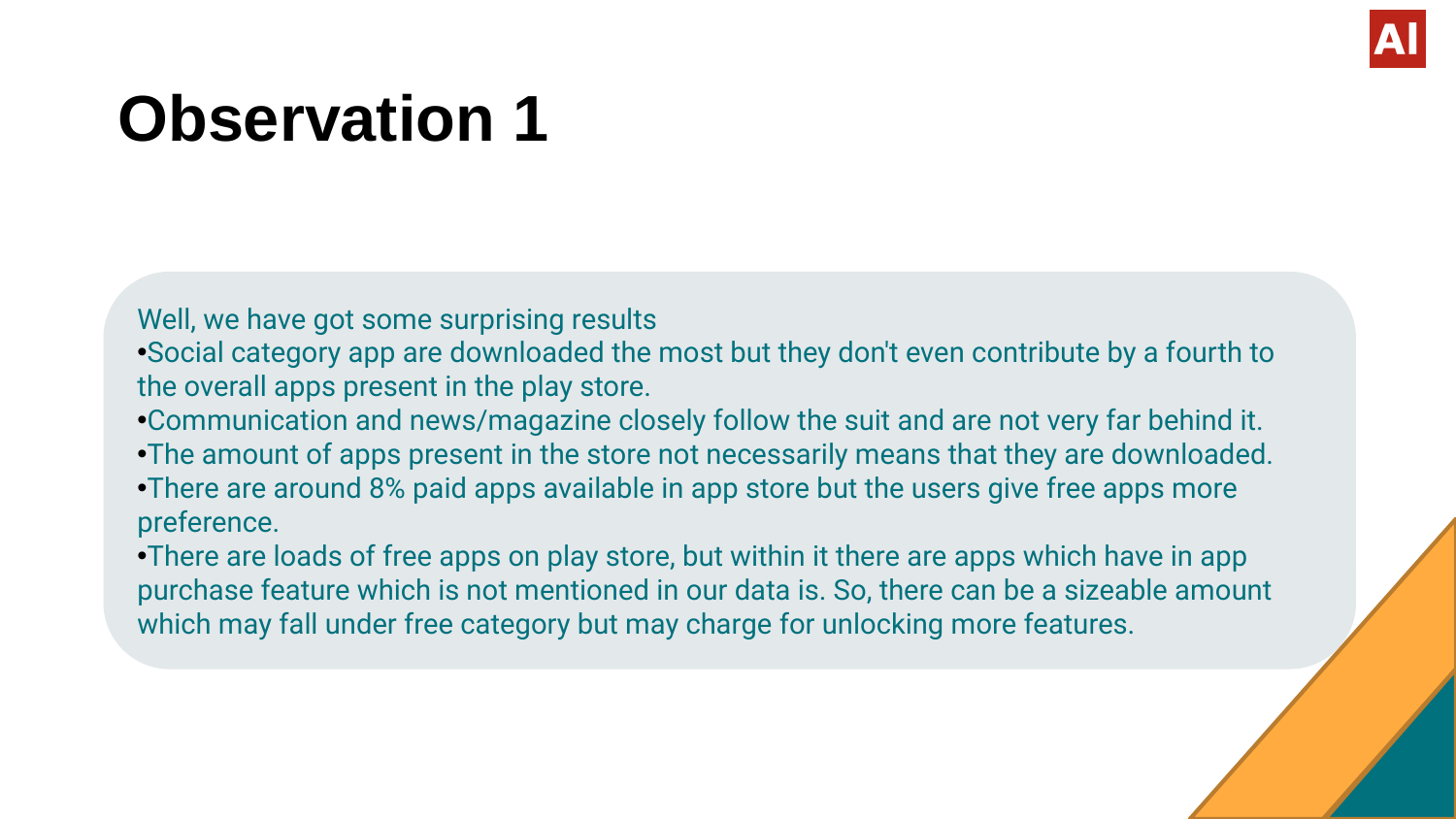

Observation 1
Well, we have got some surprising results
Social category app are downloaded the most but they don't even contribute by a fourth to the overall apps present in the play store.
Communication and news/magazine closely follow the suit and are not very far behind it.
The amount of apps present in the store not necessarily means that they are downloaded.
There are around 8% paid apps available in app store but the users give free apps more preference.
There are loads of free apps on play store, but within it there are apps which have in app purchase feature which is not mentioned in our data is. So, there can be a sizeable amount which may fall under free category but may charge for unlocking more features.